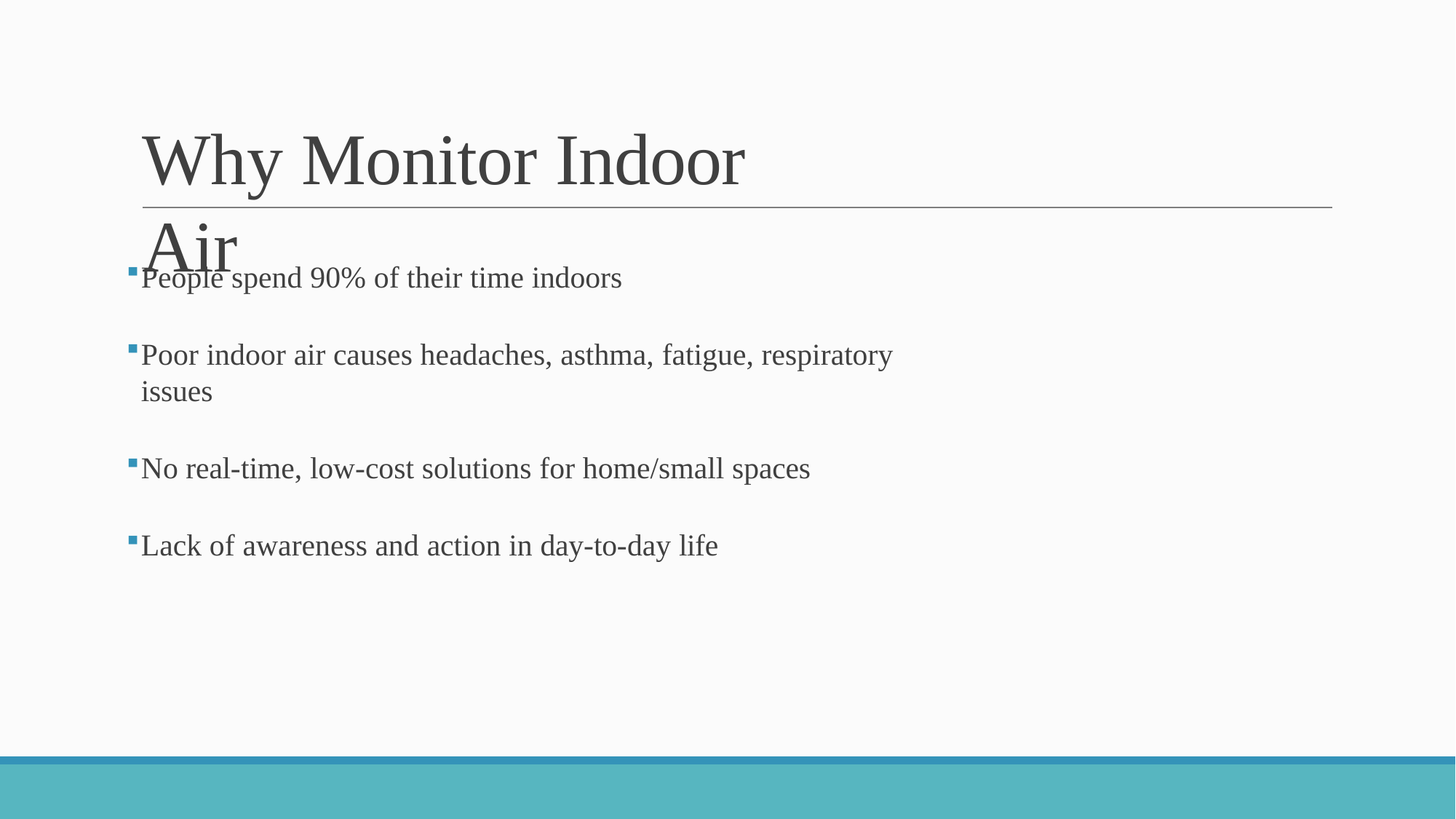

# Why Monitor Indoor Air
People spend 90% of their time indoors

Poor indoor air causes headaches, asthma, fatigue, respiratory issues

No real-time, low-cost solutions for home/small spaces

Lack of awareness and action in day-to-day life